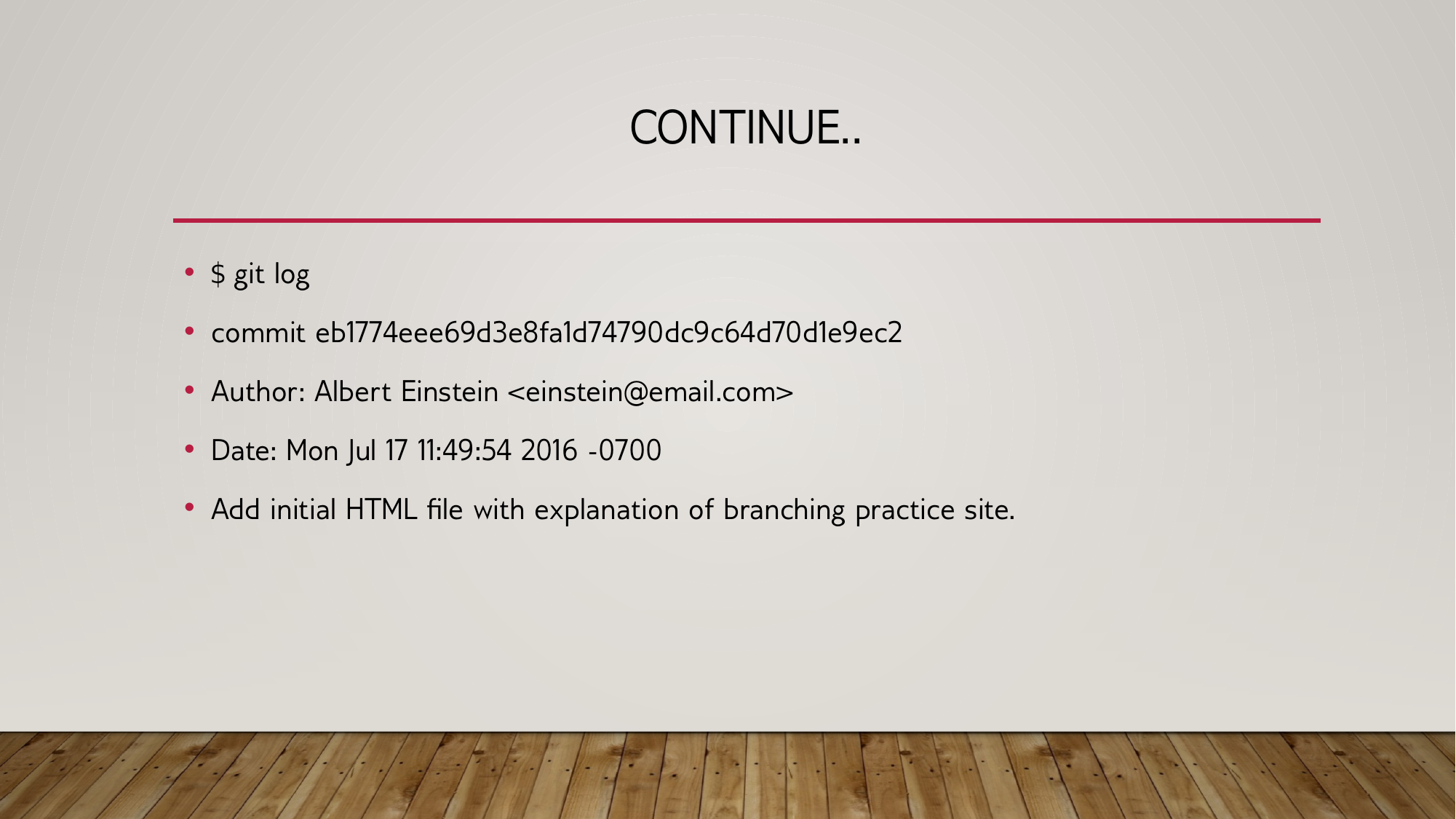

# Continue..
$ git log
commit eb1774eee69d3e8fa1d74790dc9c64d70d1e9ec2
Author: Albert Einstein <einstein@email.com>
Date: Mon Jul 17 11:49:54 2016 -0700
Add initial HTML file with explanation of branching practice site.